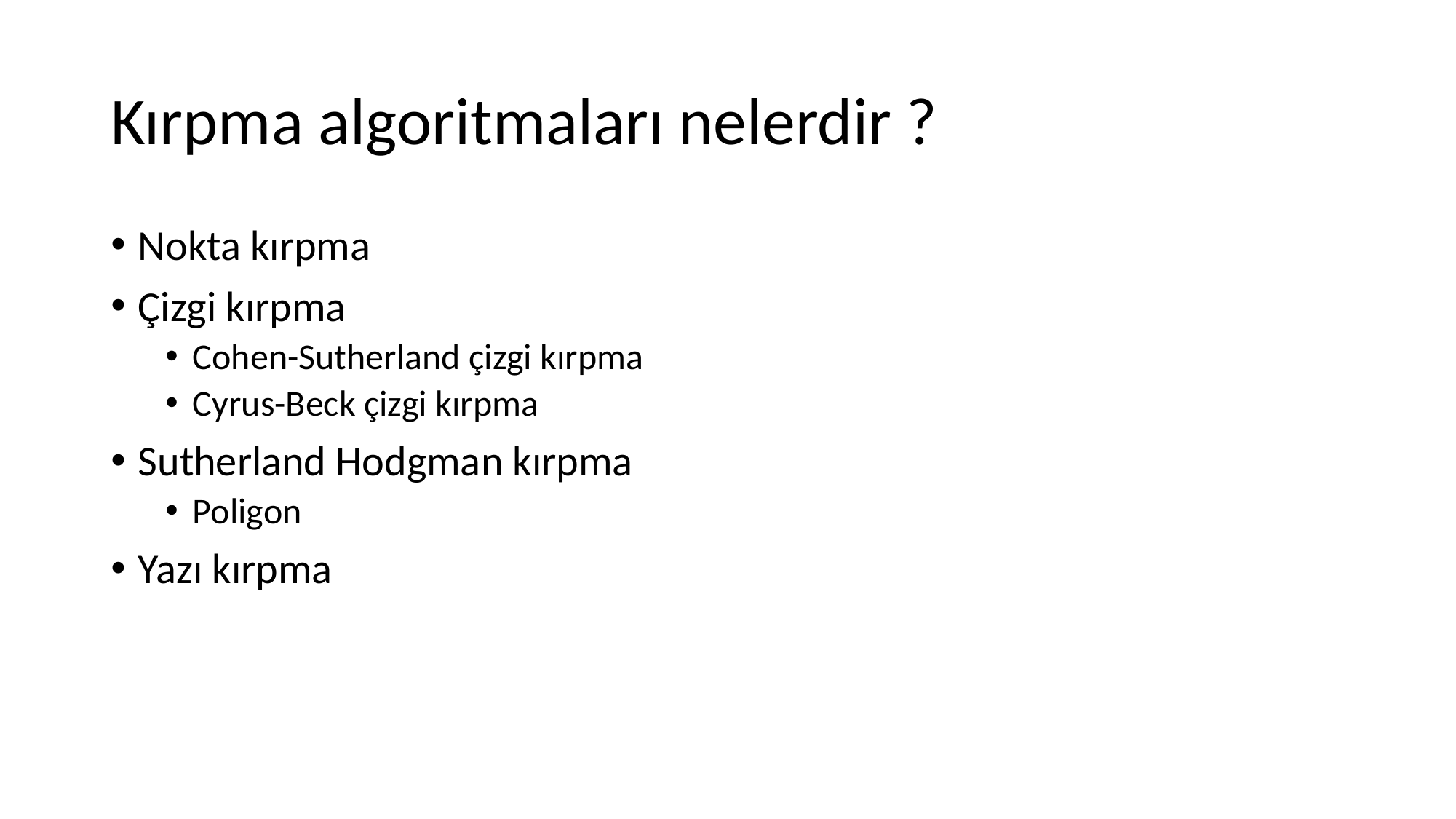

# Kırpma algoritmaları nelerdir ?
Nokta kırpma
Çizgi kırpma
Cohen-Sutherland çizgi kırpma
Cyrus-Beck çizgi kırpma
Sutherland Hodgman kırpma
Poligon
Yazı kırpma